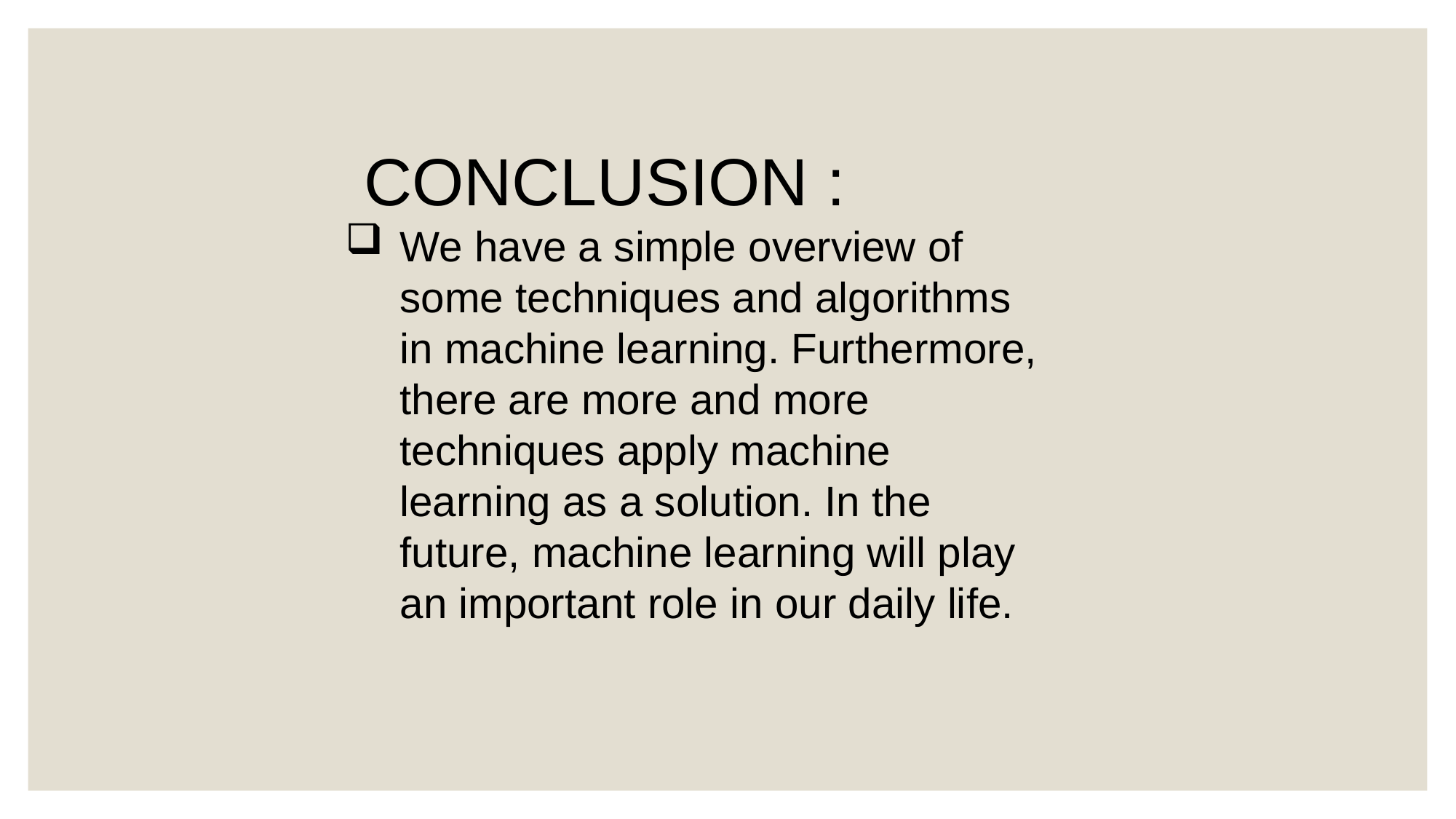

CONCLUSION :
We have a simple overview of some techniques and algorithms in machine learning. Furthermore, there are more and more techniques apply machine learning as a solution. In the future, machine learning will play an important role in our daily life.